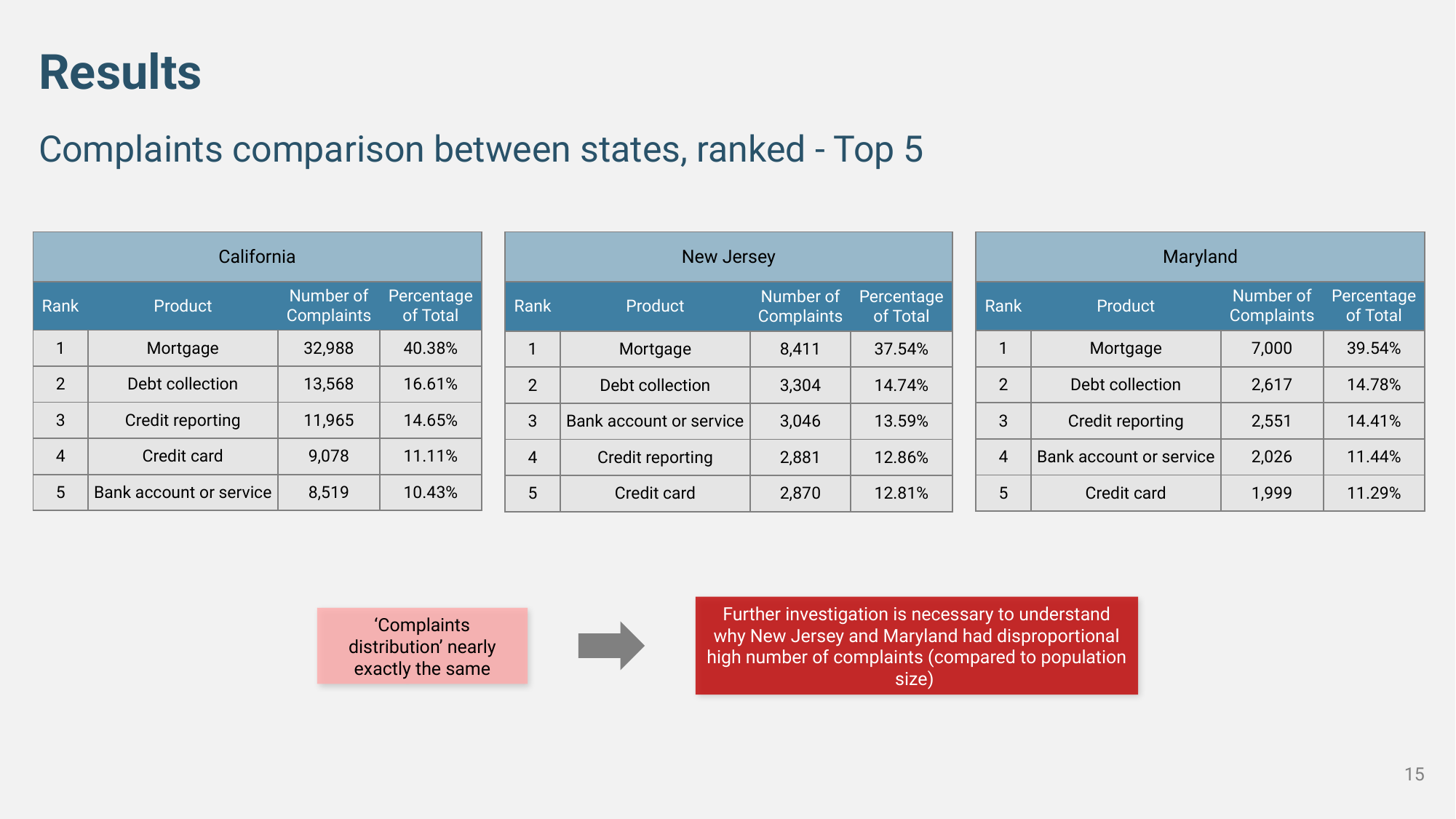

Results
Complaints comparison between states, ranked - Top 5
| New Jersey |  |  |  |
| --- | --- | --- | --- |
| Rank | Product | Number of Complaints | Percentage of Total |
| 1 | Mortgage | 8,411 | 37.54% |
| 2 | Debt collection | 3,304 | 14.74% |
| 3 | Bank account or service | 3,046 | 13.59% |
| 4 | Credit reporting | 2,881 | 12.86% |
| 5 | Credit card | 2,870 | 12.81% |
| California |  |  |  |
| --- | --- | --- | --- |
| Rank | Product | Number of Complaints | Percentage of Total |
| 1 | Mortgage | 32,988 | 40.38% |
| 2 | Debt collection | 13,568 | 16.61% |
| 3 | Credit reporting | 11,965 | 14.65% |
| 4 | Credit card | 9,078 | 11.11% |
| 5 | Bank account or service | 8,519 | 10.43% |
| Maryland |  |  |  |
| --- | --- | --- | --- |
| Rank | Product | Number of Complaints | Percentage of Total |
| 1 | Mortgage | 7,000 | 39.54% |
| 2 | Debt collection | 2,617 | 14.78% |
| 3 | Credit reporting | 2,551 | 14.41% |
| 4 | Bank account or service | 2,026 | 11.44% |
| 5 | Credit card | 1,999 | 11.29% |
Further investigation is necessary to understand why New Jersey and Maryland had disproportional high number of complaints (compared to population size)
‘Complaints distribution’ nearly exactly the same

15